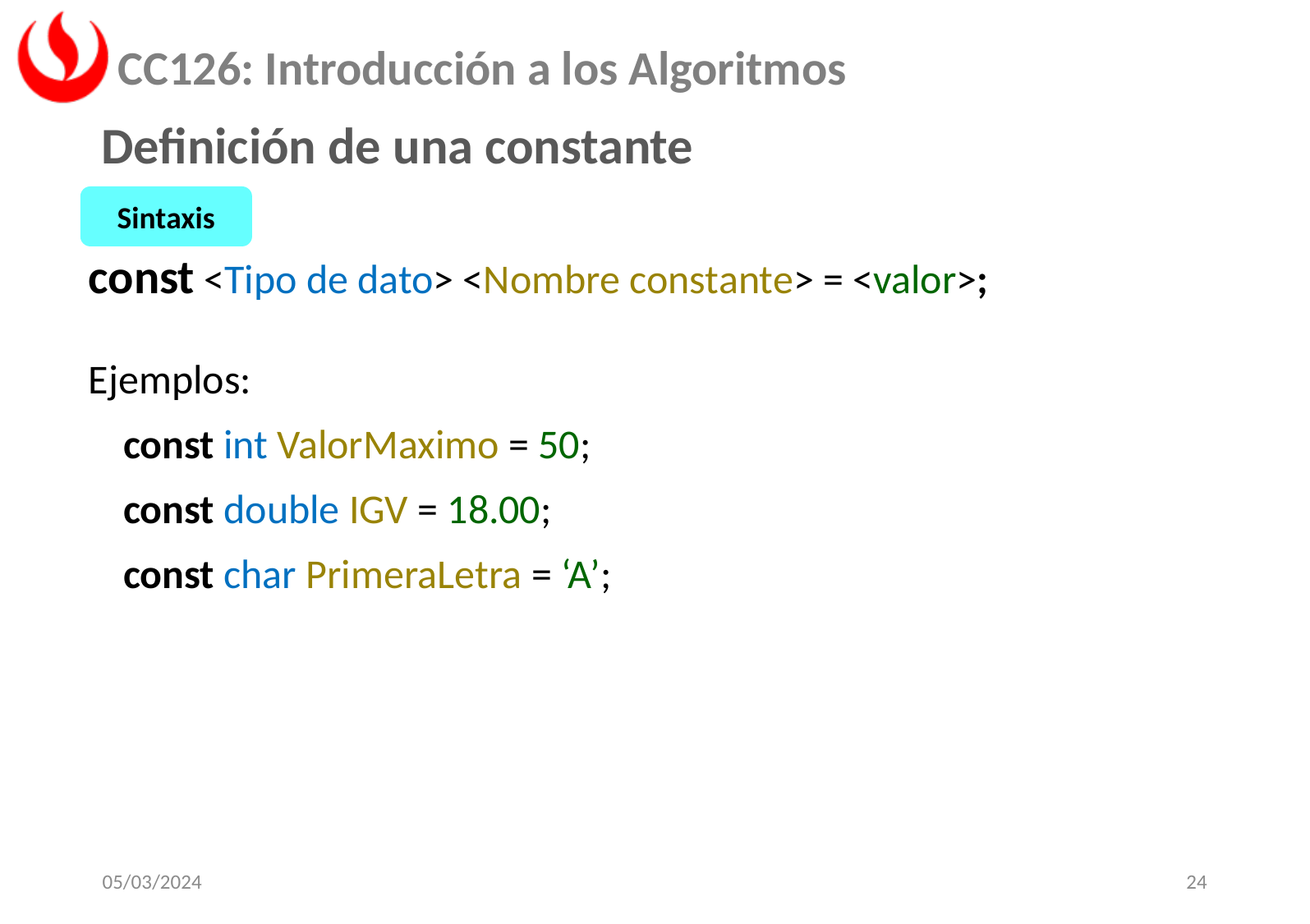

Definición de una constante
Sintaxis
const <Tipo de dato> <Nombre constante> = <valor>;

Ejemplos:
	const int ValorMaximo = 50;
	const double IGV = 18.00;
	const char PrimeraLetra = ‘A’;
05/03/2024
24